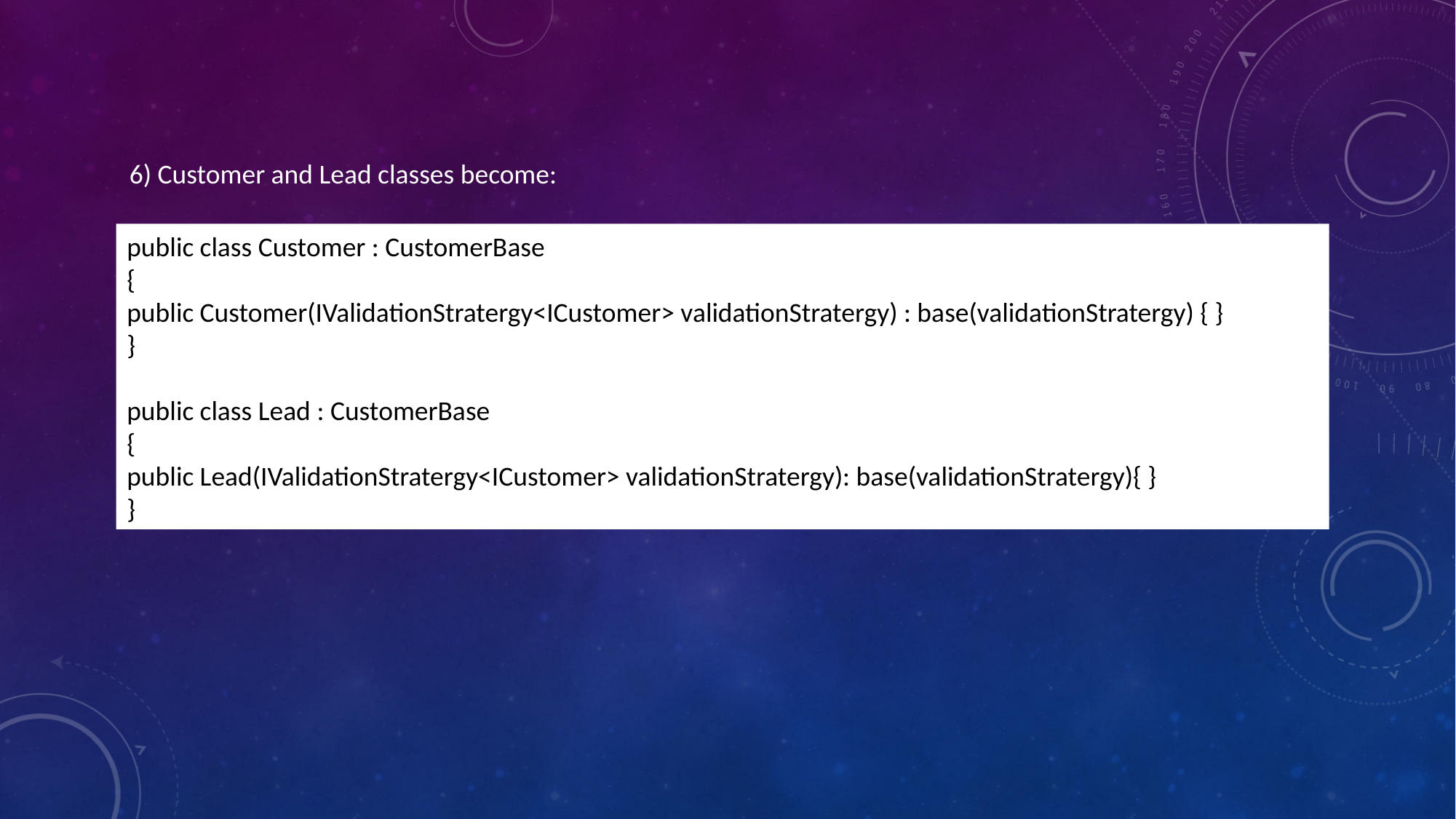

6) Customer and Lead classes become:
public class Customer : CustomerBase
{
public Customer(IValidationStratergy<ICustomer> validationStratergy) : base(validationStratergy) { }
}

public class Lead : CustomerBase
{
public Lead(IValidationStratergy<ICustomer> validationStratergy): base(validationStratergy){ }
}